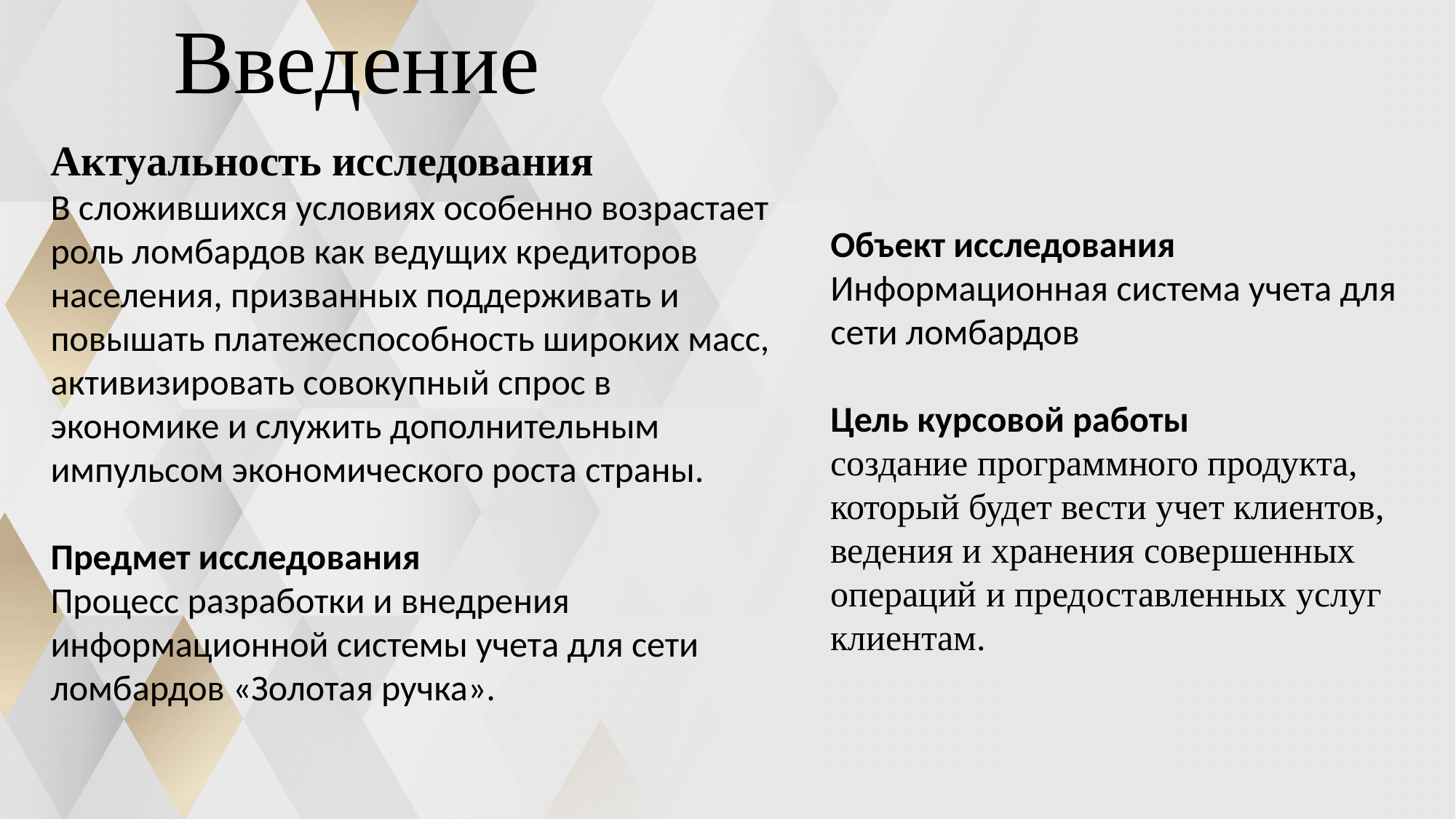

# Введение
Актуальность исследования
В сложившихся условиях особенно возрастает роль ломбардов как ведущих кредиторов населения, призванных поддерживать и повышать платежеспособность широких масс, активизировать совокупный спрос в экономике и служить дополнительным импульсом экономического роста страны.

Предмет исследования
Процесс разработки и внедрения информационной системы учета для сети ломбардов «Золотая ручка».
Объект исследования
Информационная система учета для сети ломбардов

Цель курсовой работы
создание программного продукта, который будет вести учет клиентов, ведения и хранения совершенных операций и предоставленных услуг клиентам.